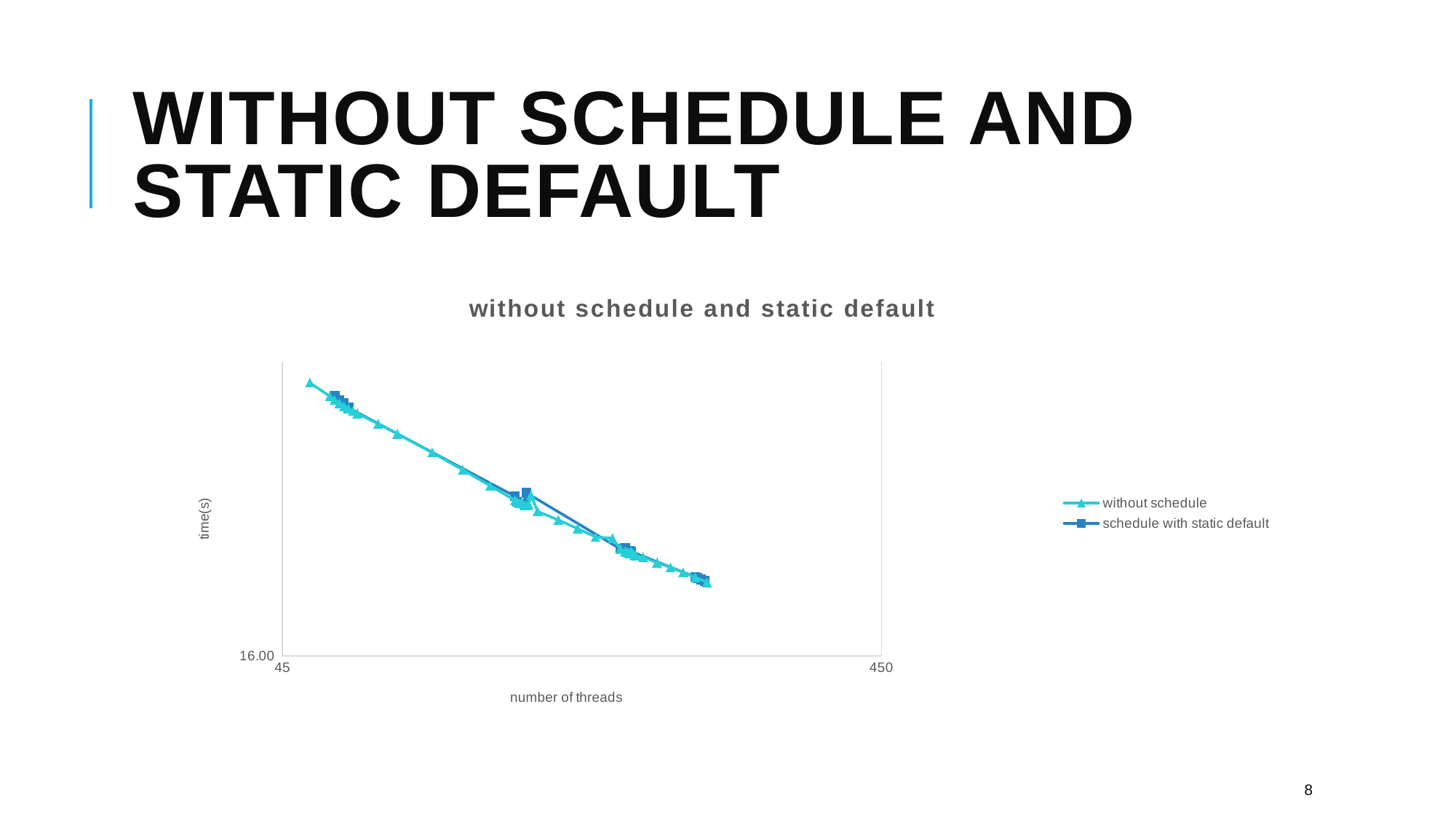

# Without schedule and static default

### Chart: without schedule and static default

| Category |  |  |
|---|---|---|
8